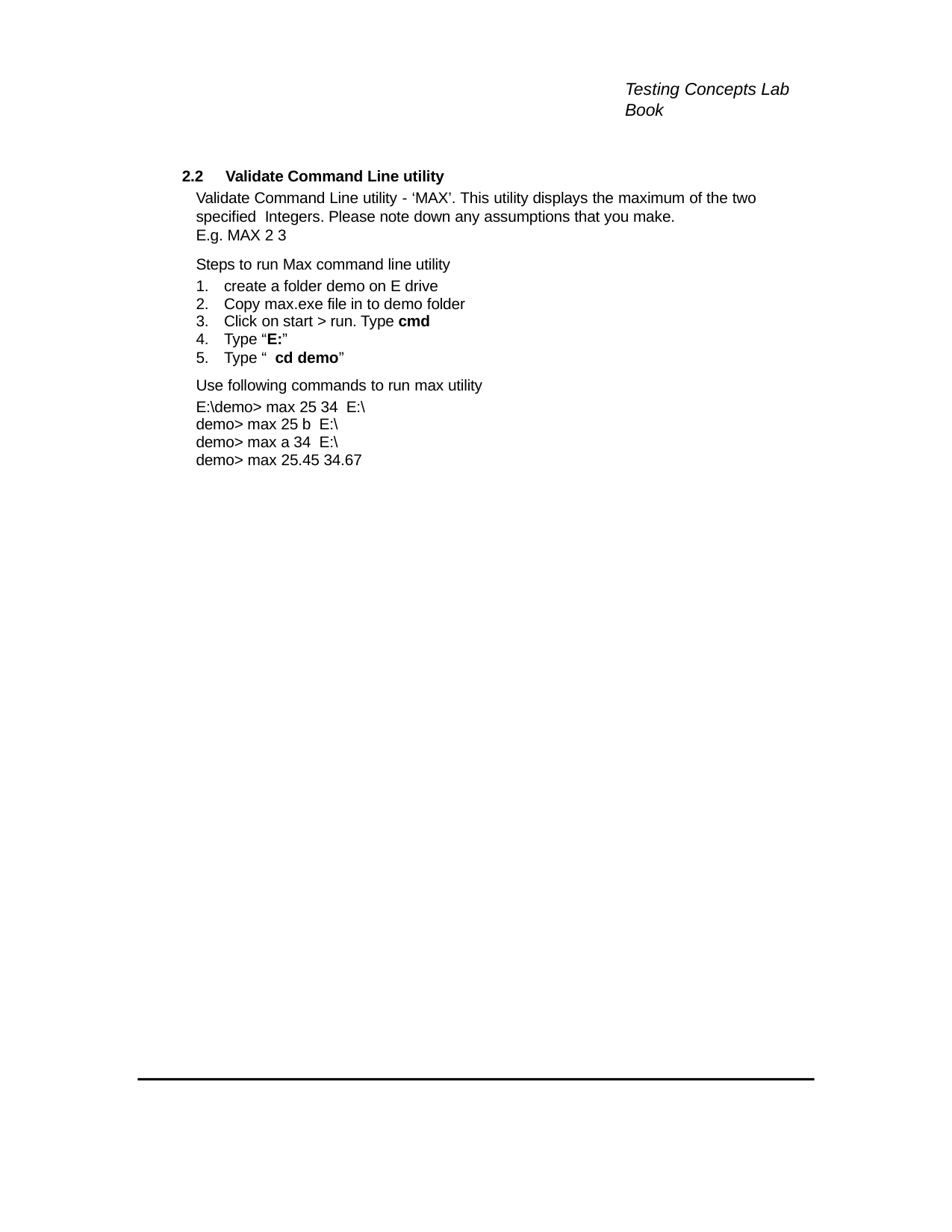

Testing Concepts Lab Book
2.2	Validate Command Line utility
Validate Command Line utility - ‘MAX’. This utility displays the maximum of the two specified  Integers. Please note down any assumptions that you make.
E.g. MAX 2 3
Steps to run Max command line utility
create a folder demo on E drive
Copy max.exe file in to demo folder
Click on start > run. Type cmd
Type “E:”
Type “ cd demo”
Use following commands to run max utility
E:\demo> max 25 34  E:\demo> max 25 b  E:\demo> max a 34  E:\demo> max 25.45 34.67
©2016 Capgemini